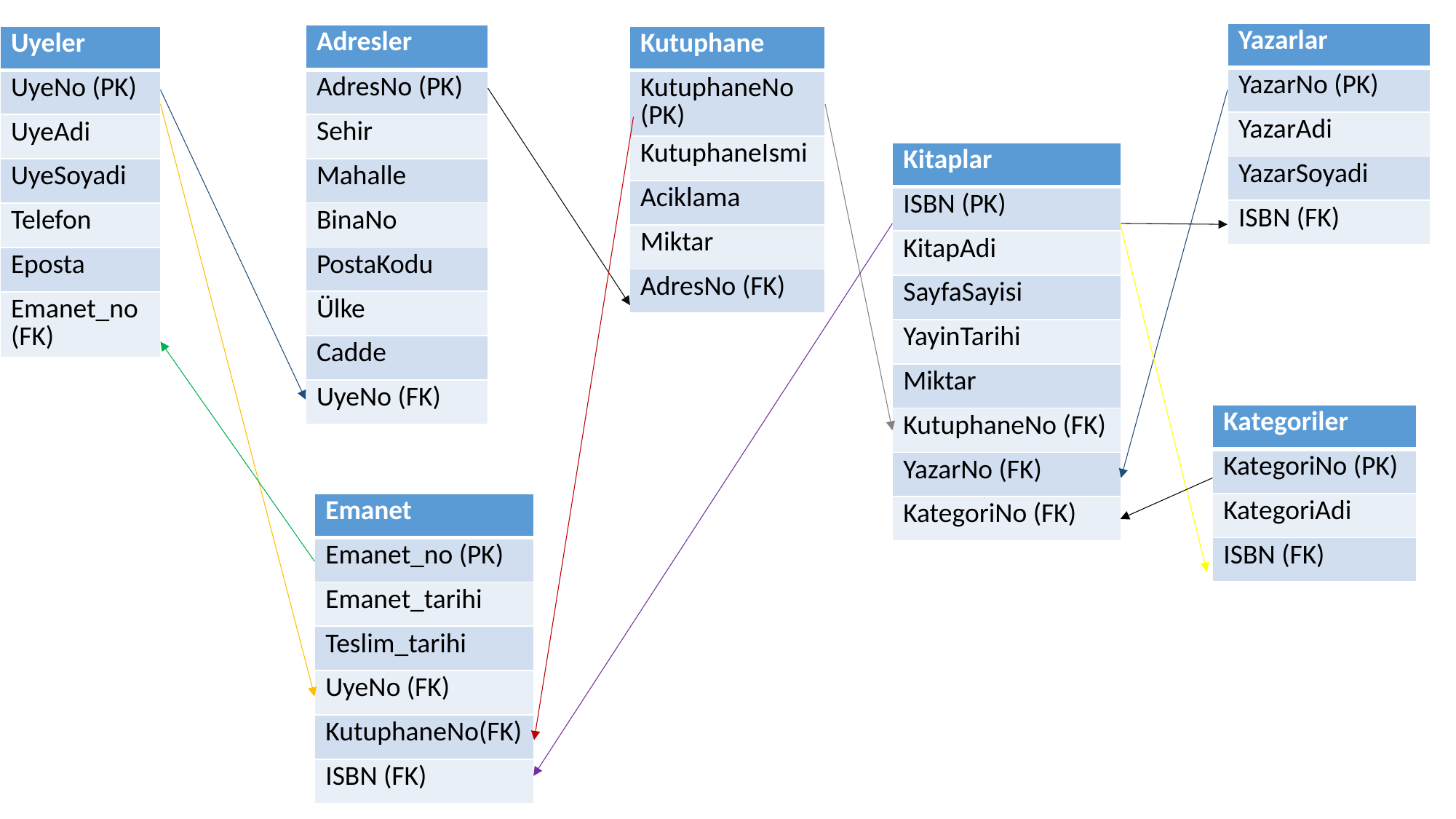

| Yazarlar |
| --- |
| YazarNo (PK) |
| YazarAdi |
| YazarSoyadi |
| ISBN (FK) |
| Adresler |
| --- |
| AdresNo (PK) |
| Sehir |
| Mahalle |
| BinaNo |
| PostaKodu |
| Ülke |
| Cadde |
| UyeNo (FK) |
| Uyeler |
| --- |
| UyeNo (PK) |
| UyeAdi |
| UyeSoyadi |
| Telefon |
| Eposta |
| Emanet\_no (FK) |
| Kutuphane |
| --- |
| KutuphaneNo (PK) |
| KutuphaneIsmi |
| Aciklama |
| Miktar |
| AdresNo (FK) |
| Kitaplar |
| --- |
| ISBN (PK) |
| KitapAdi |
| SayfaSayisi |
| YayinTarihi |
| Miktar |
| KutuphaneNo (FK) |
| YazarNo (FK) |
| KategoriNo (FK) |
| Kategoriler |
| --- |
| KategoriNo (PK) |
| KategoriAdi |
| ISBN (FK) |
| Emanet |
| --- |
| Emanet\_no (PK) |
| Emanet\_tarihi |
| Teslim\_tarihi |
| UyeNo (FK) |
| KutuphaneNo(FK) |
| ISBN (FK) |